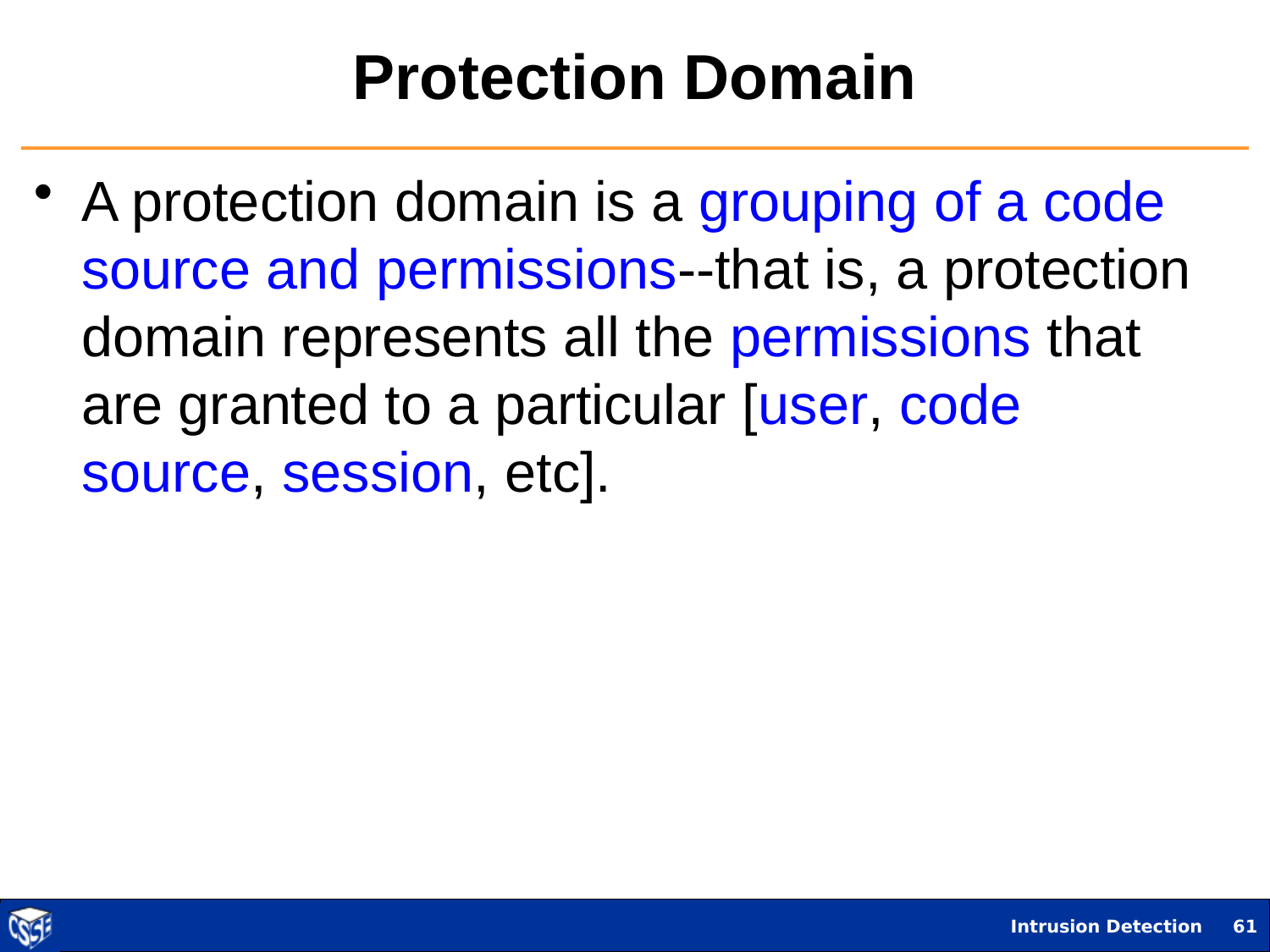

# Protection Domain
A protection domain is a grouping of a code source and permissions--that is, a protection domain represents all the permissions that are granted to a particular [user, code source, session, etc].